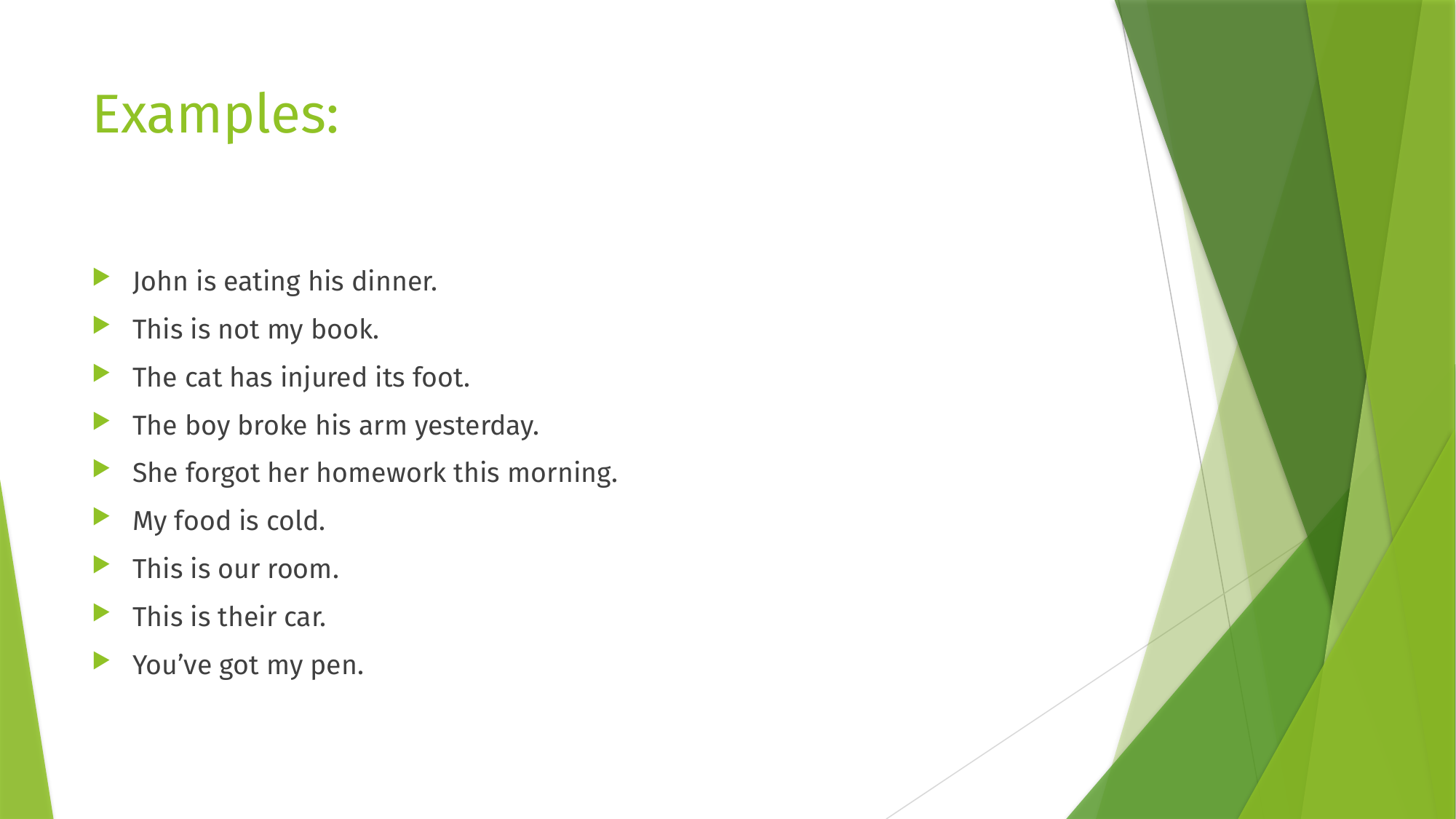

# Examples:
John is eating his dinner.
This is not my book.
The cat has injured its foot.
The boy broke his arm yesterday.
She forgot her homework this morning.
My food is cold.
This is our room.
This is their car.
You’ve got my pen.